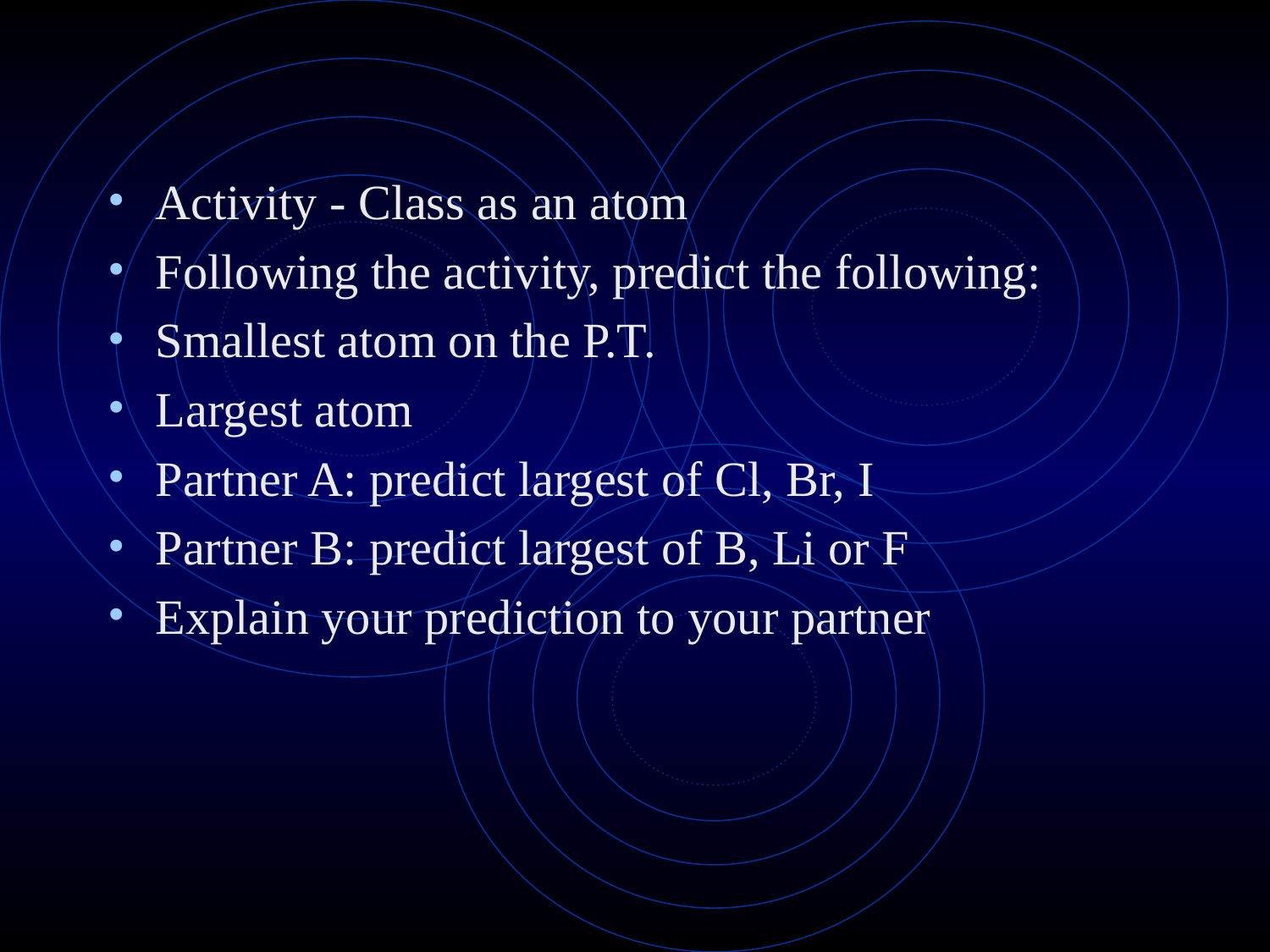

Activity - Class as an atom
Following the activity, predict the following:
Smallest atom on the P.T.
Largest atom
Partner A: predict largest of Cl, Br, I
Partner B: predict largest of B, Li or F
Explain your prediction to your partner